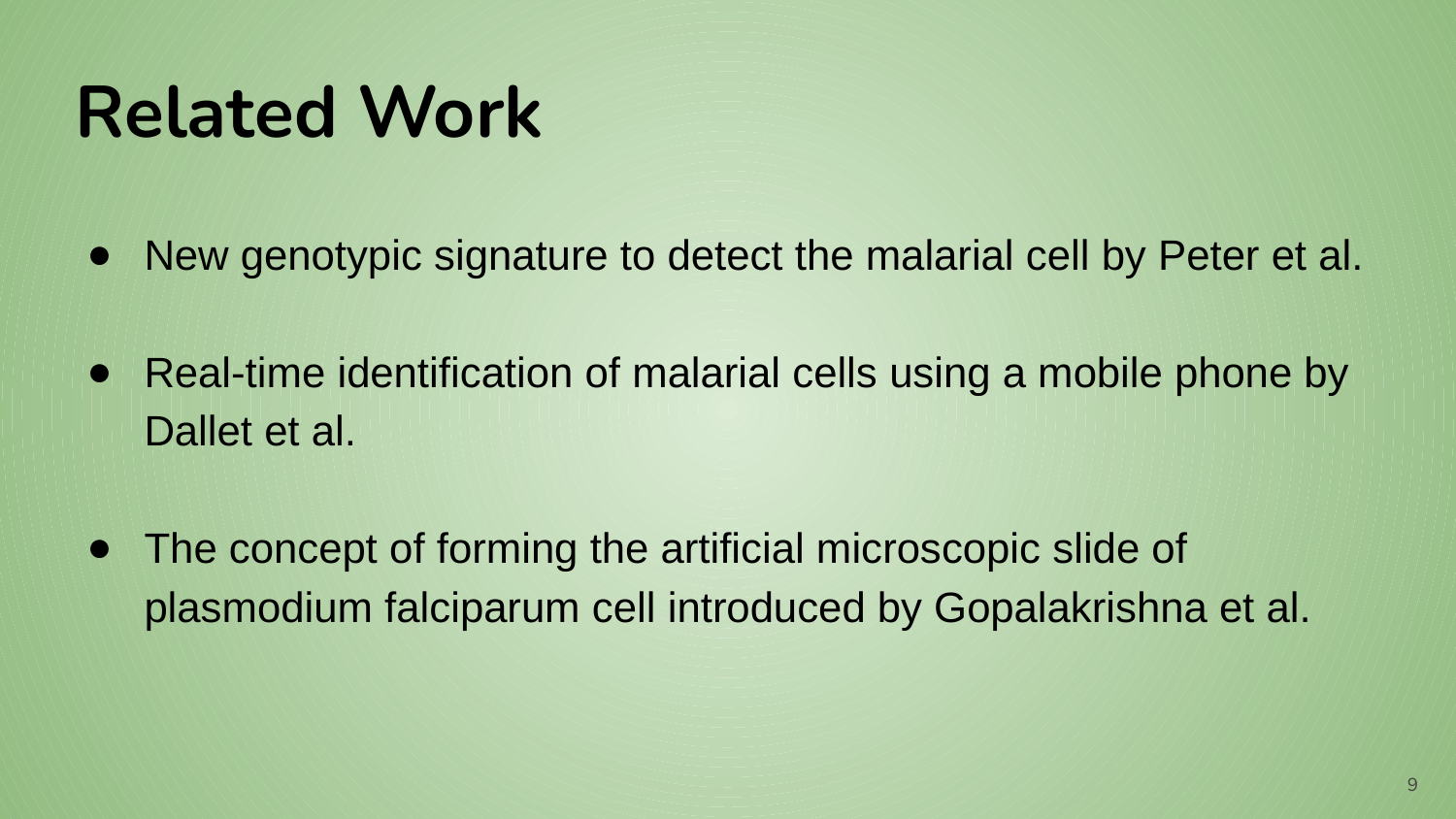

Related Work
New genotypic signature to detect the malarial cell by Peter et al.

Real-time identification of malarial cells using a mobile phone by Dallet et al.

The concept of forming the artificial microscopic slide of plasmodium falciparum cell introduced by Gopalakrishna et al.
9